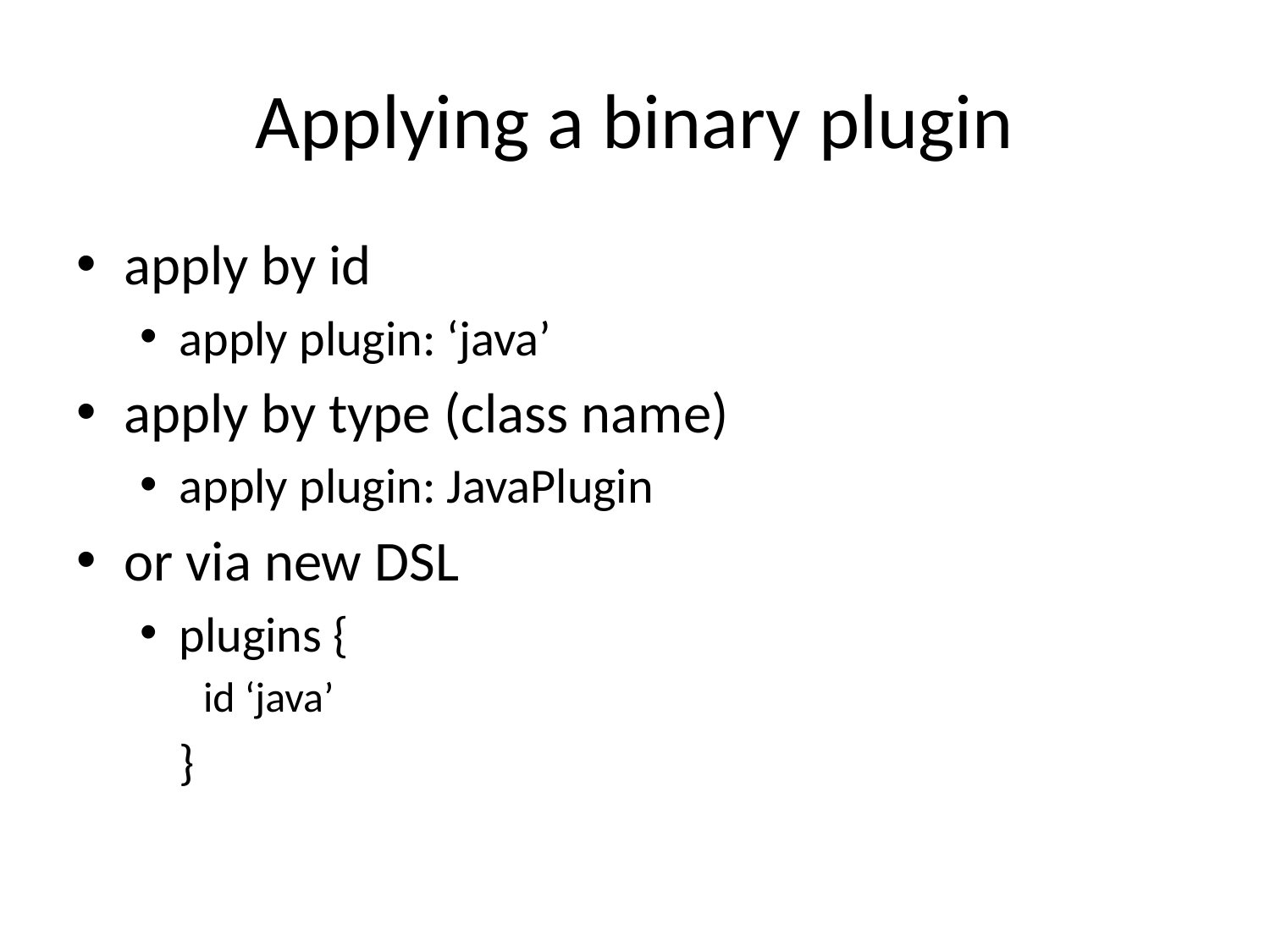

# Applying a binary plugin
apply by id
apply plugin: ‘java’
apply by type (class name)
apply plugin: JavaPlugin
or via new DSL
plugins {
id ‘java’
	}